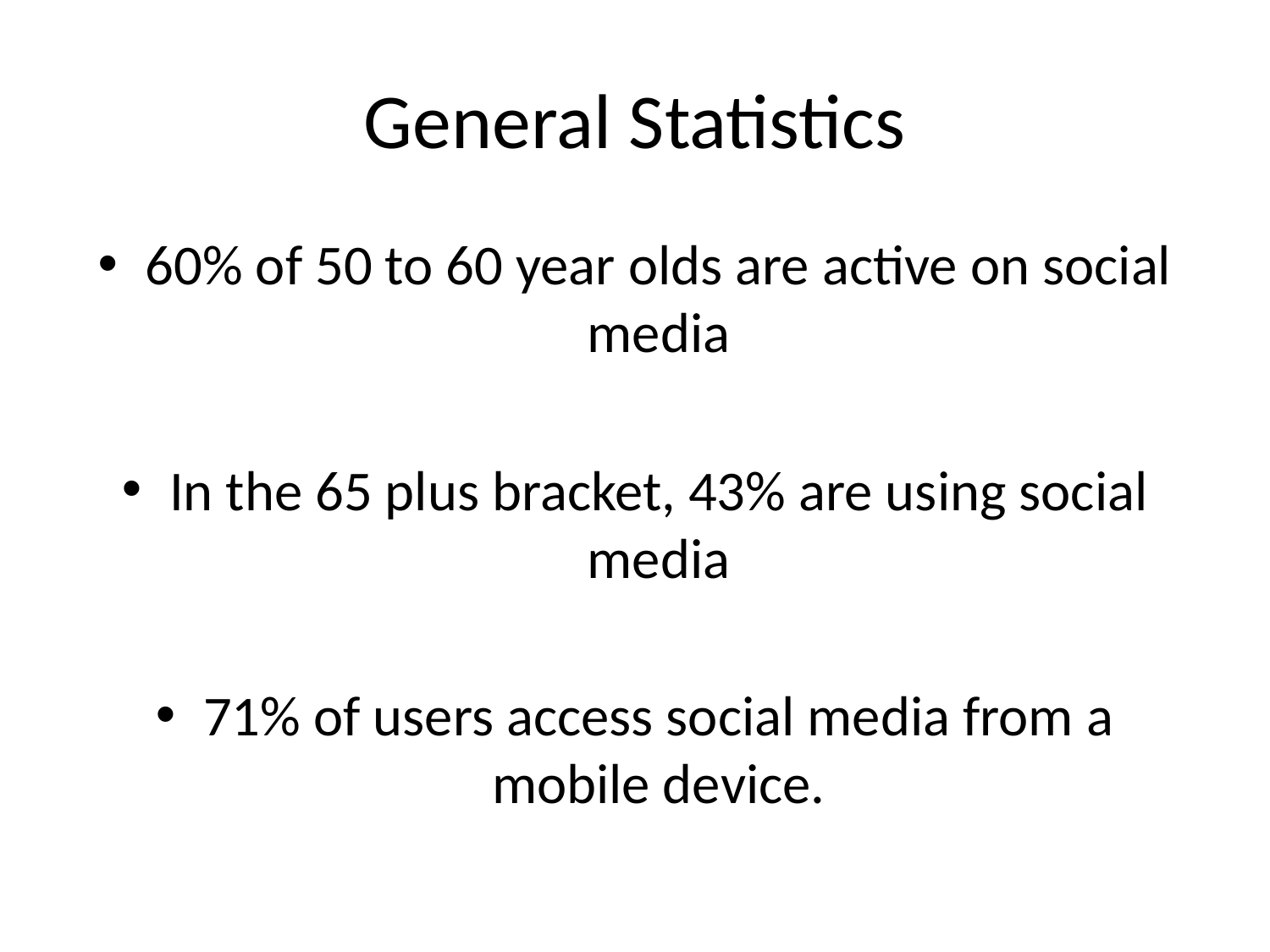

# General Statistics
60% of 50 to 60 year olds are active on social media

In the 65 plus bracket, 43% are using social media

71% of users access social media from a mobile device.